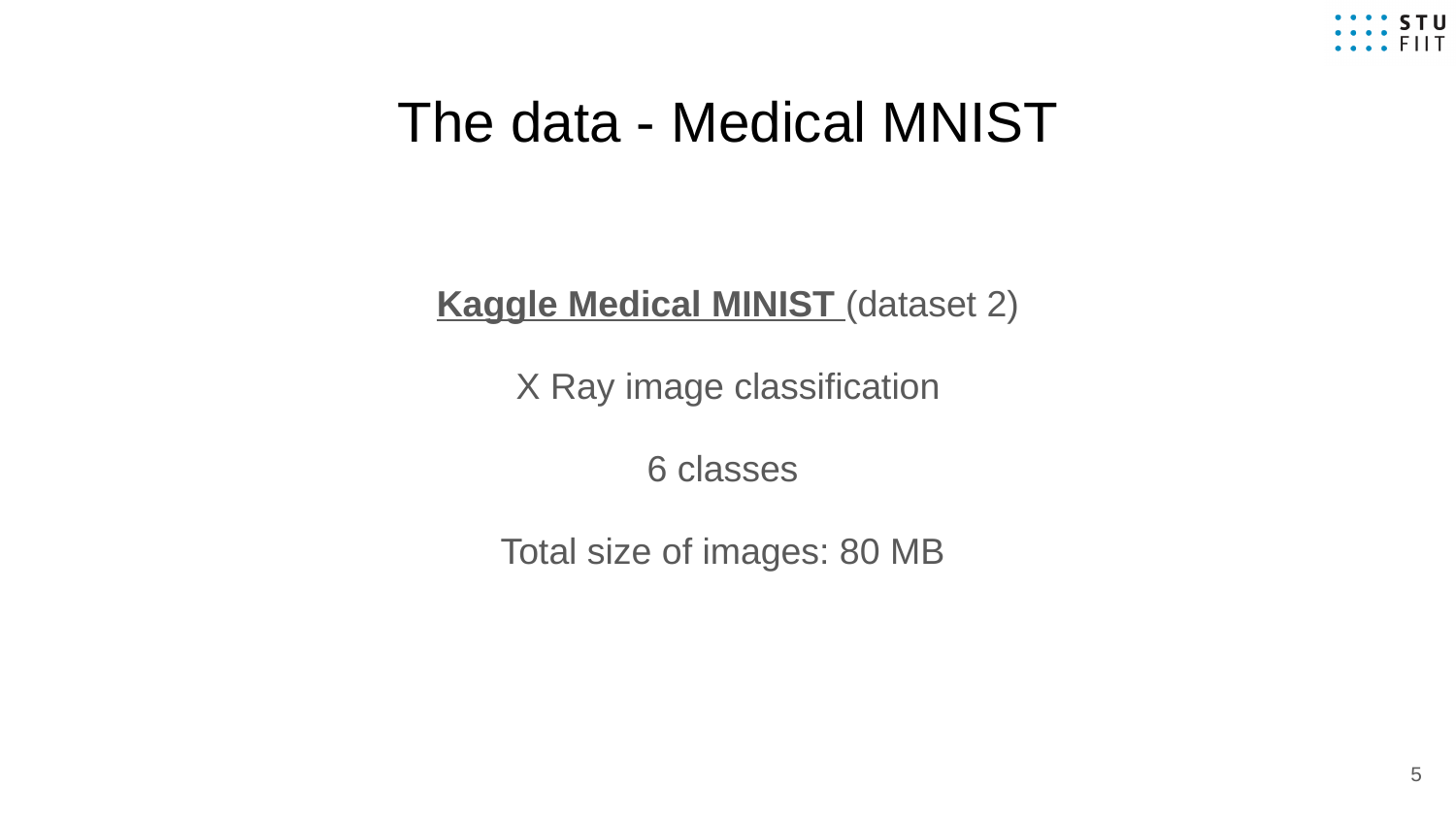

# The data - Medical MNIST

Kaggle Medical MINIST (dataset 2)
X Ray image classification
6 classes
Total size of images: 80 MB
5